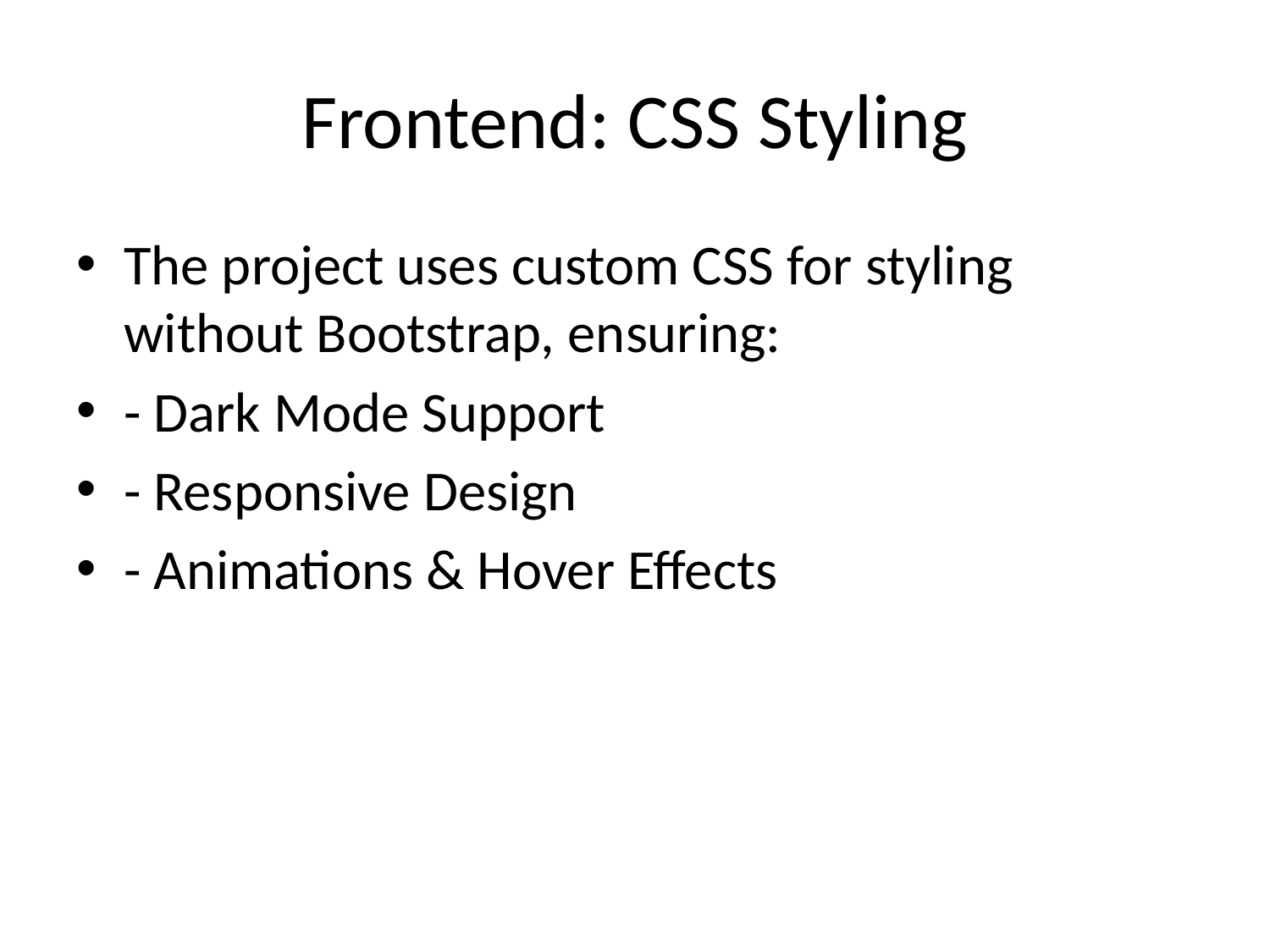

# Frontend: CSS Styling
The project uses custom CSS for styling without Bootstrap, ensuring:
- Dark Mode Support
- Responsive Design
- Animations & Hover Effects